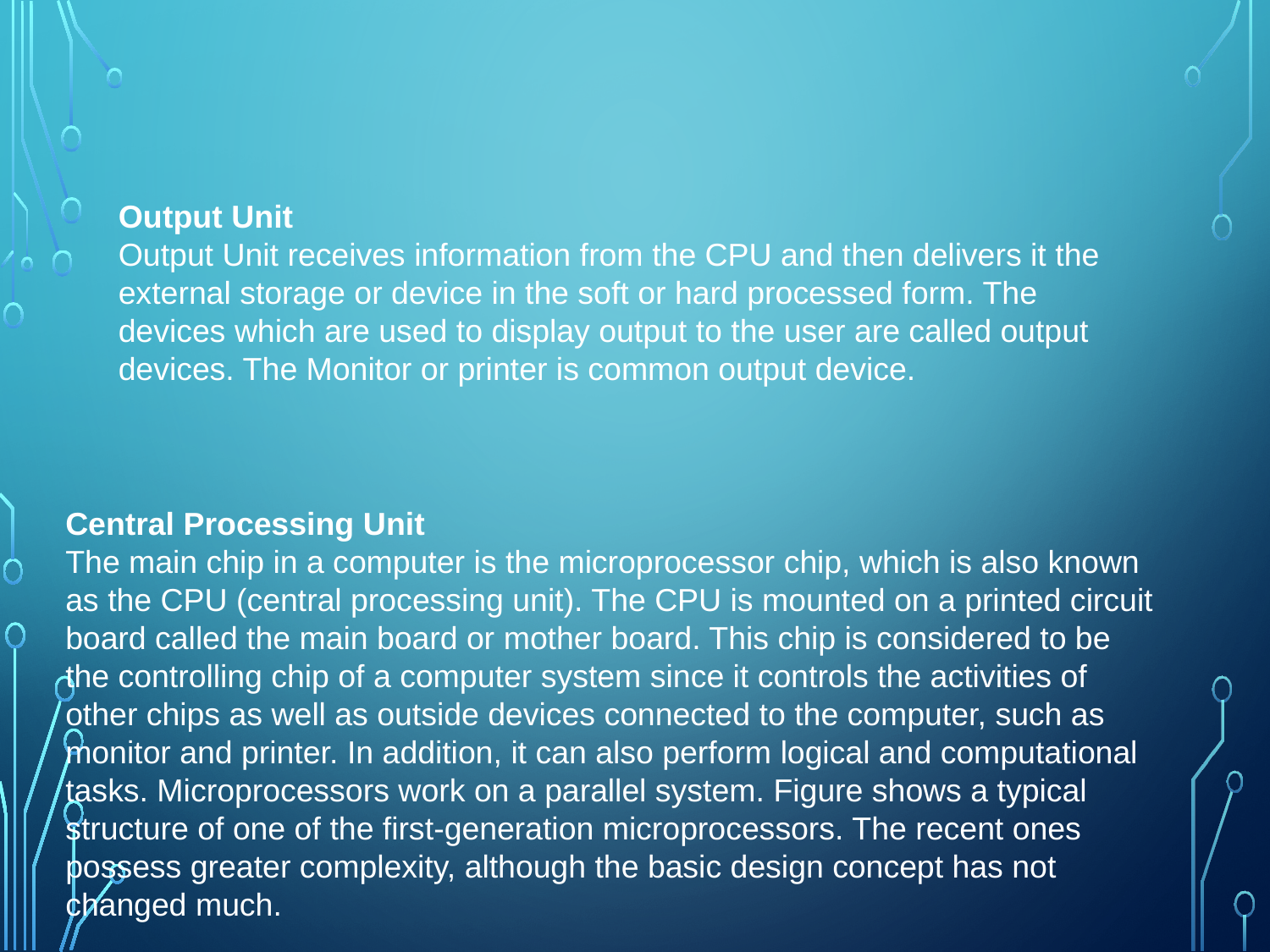

Output Unit
Output Unit receives information from the CPU and then delivers it the external storage or device in the soft or hard processed form. The devices which are used to display output to the user are called output devices. The Monitor or printer is common output device.
Central Processing Unit
The main chip in a computer is the microprocessor chip, which is also known as the CPU (central processing unit). The CPU is mounted on a printed circuit board called the main board or mother board. This chip is considered to be the controlling chip of a computer system since it controls the activities of other chips as well as outside devices connected to the computer, such as monitor and printer. In addition, it can also perform logical and computational tasks. Microprocessors work on a parallel system. Figure shows a typical structure of one of the first-generation microprocessors. The recent ones possess greater complexity, although the basic design concept has not changed much.